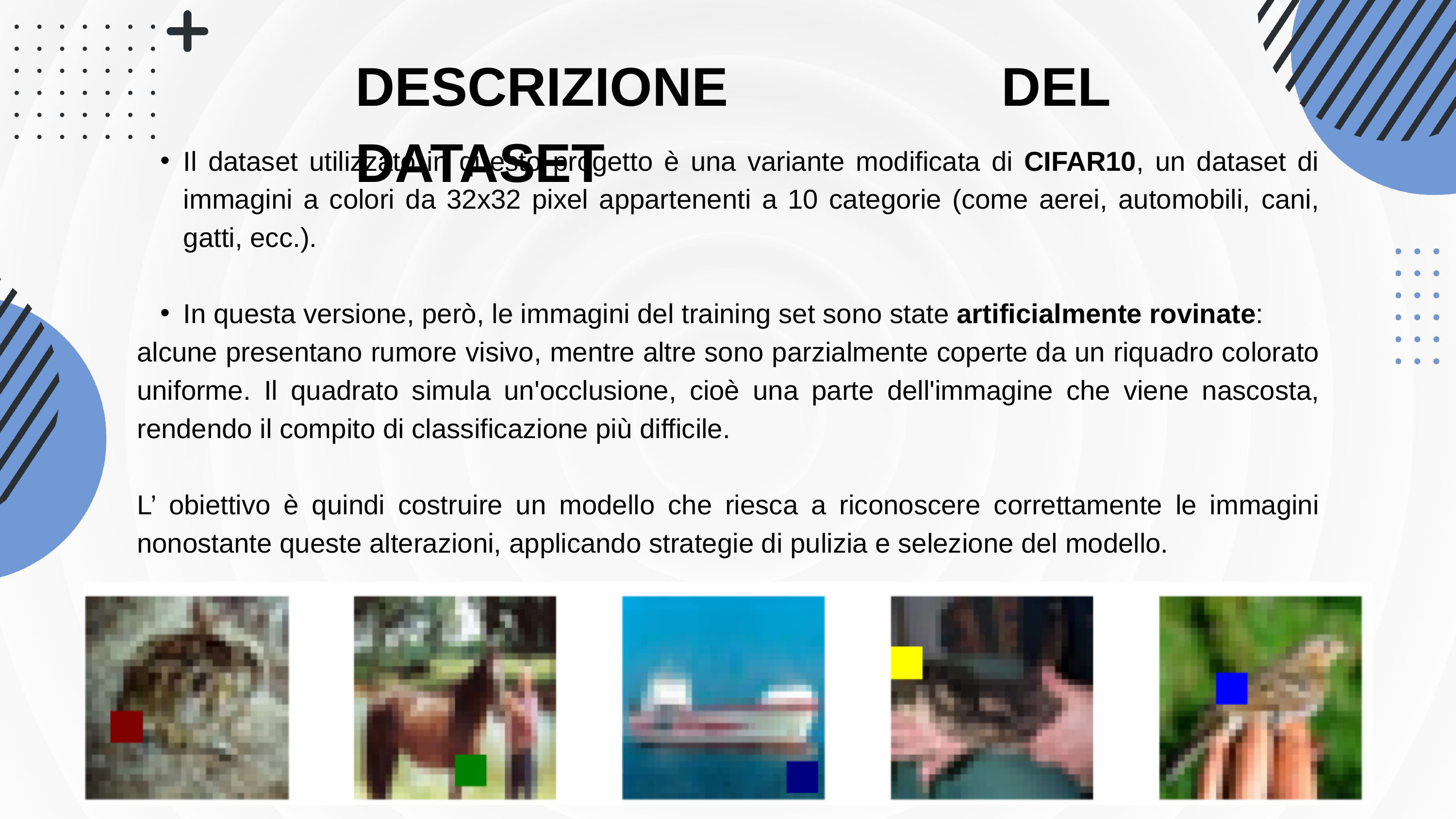

DESCRIZIONE DEL DATASET
Il dataset utilizzato in questo progetto è una variante modificata di CIFAR10, un dataset di immagini a colori da 32x32 pixel appartenenti a 10 categorie (come aerei, automobili, cani, gatti, ecc.).

In questa versione, però, le immagini del training set sono state artificialmente rovinate:
alcune presentano rumore visivo, mentre altre sono parzialmente coperte da un riquadro colorato uniforme. Il quadrato simula un'occlusione, cioè una parte dell'immagine che viene nascosta, rendendo il compito di classificazione più difficile.

L’ obiettivo è quindi costruire un modello che riesca a riconoscere correttamente le immagini nonostante queste alterazioni, applicando strategie di pulizia e selezione del modello.